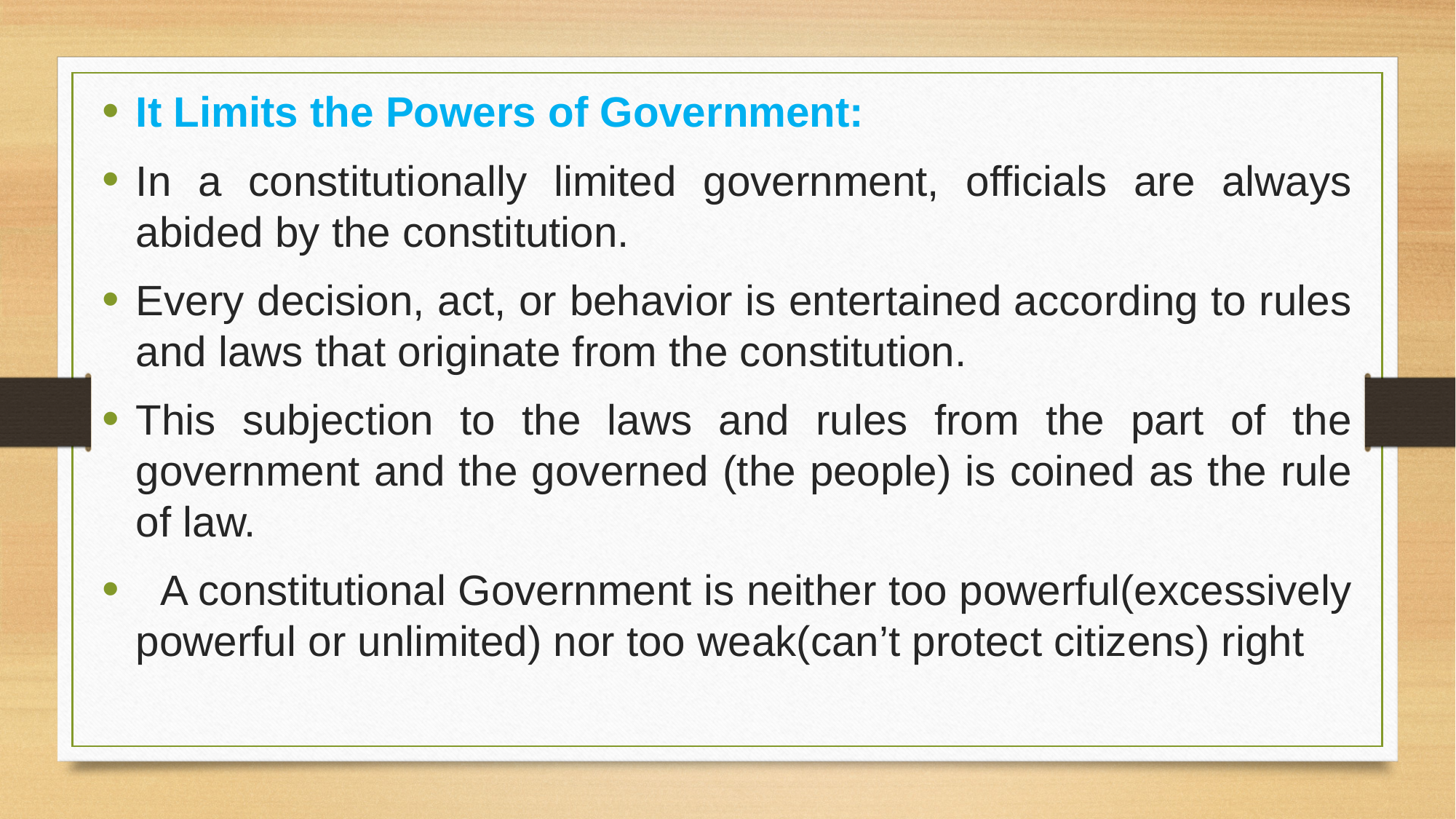

It Limits the Powers of Government:
In a constitutionally limited government, officials are always abided by the constitution.
Every decision, act, or behavior is entertained according to rules and laws that originate from the constitution.
This subjection to the laws and rules from the part of the government and the governed (the people) is coined as the rule of law.
  A constitutional Government is neither too powerful(excessively powerful or unlimited) nor too weak(can’t protect citizens) right